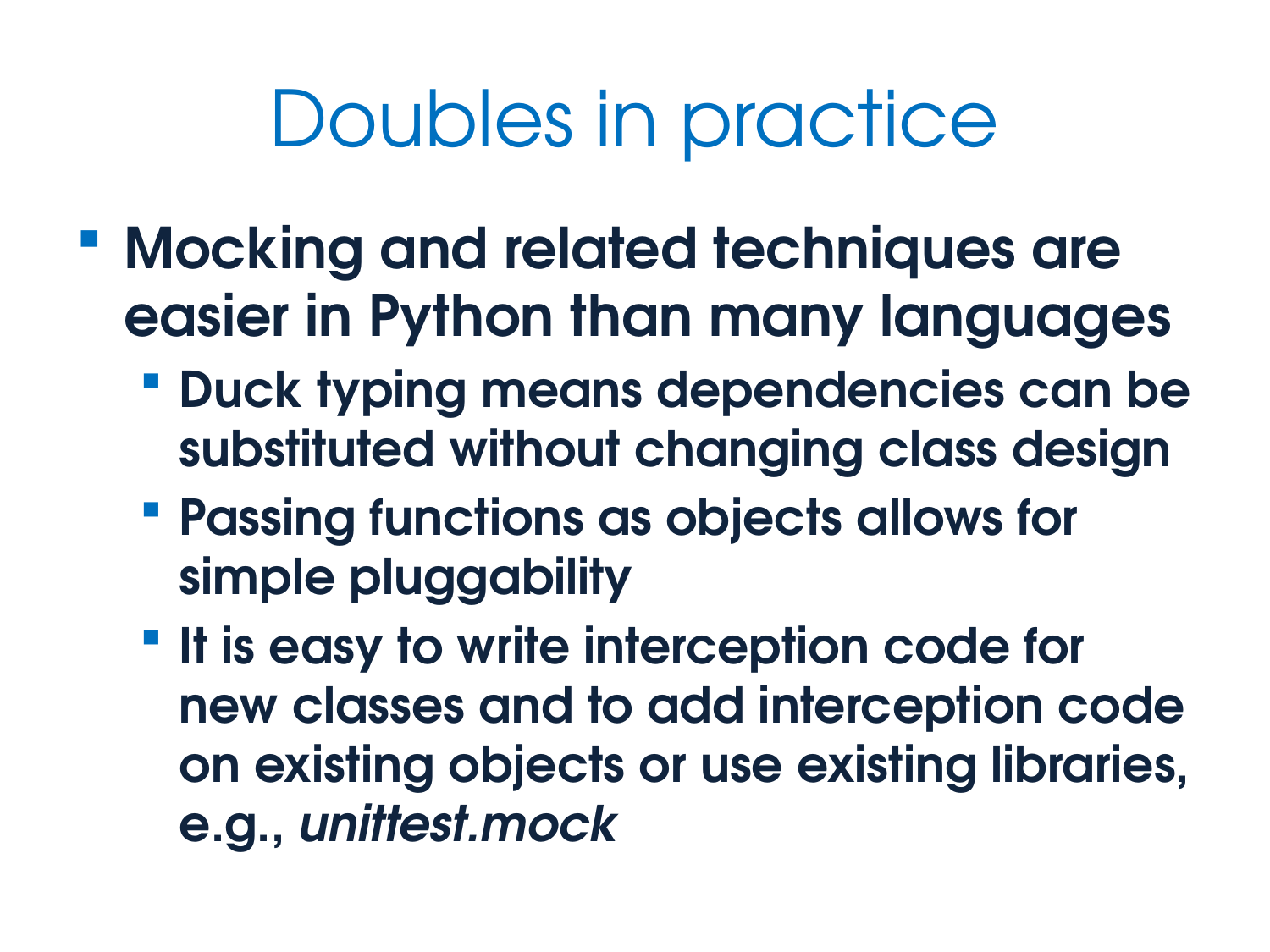

# Doubles in practice
Mocking and related techniques are easier in Python than many languages
Duck typing means dependencies can be substituted without changing class design
Passing functions as objects allows for simple pluggability
It is easy to write interception code for new classes and to add interception code on existing objects or use existing libraries, e.g., unittest.mock